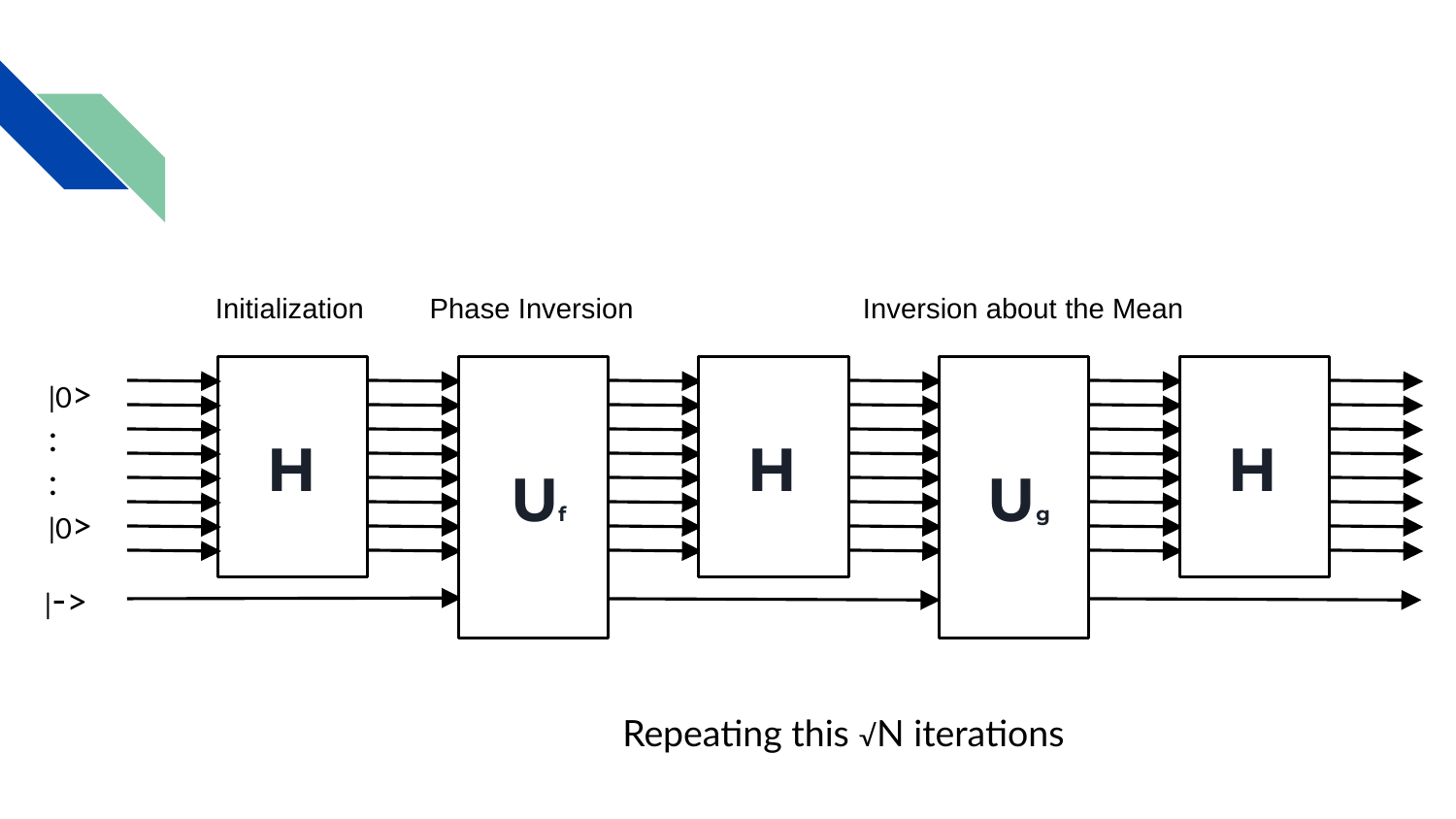

Initialization
Phase Inversion
Inversion about the Mean
|0>
:
:
|0>
  H
   Uf
  H
  Ug
  H
 |->
Repeating this √N iterations